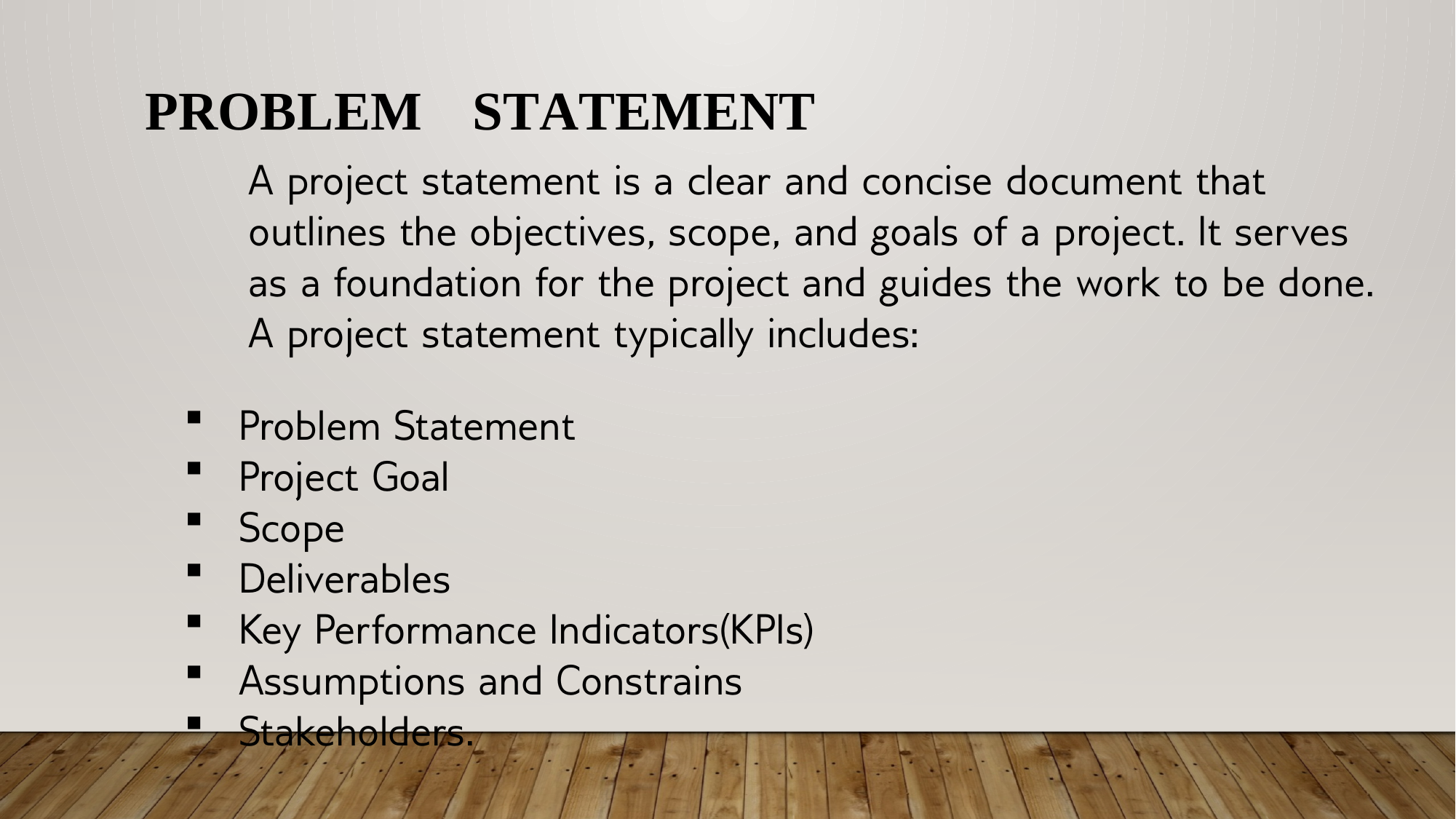

PROBLEM	STATEMENT
A project statement is a clear and concise document that outlines the objectives, scope, and goals of a project. It serves as a foundation for the project and guides the work to be done. A project statement typically includes:
Problem Statement
Project Goal
Scope
Deliverables
Key Performance Indicators(KPIs)
Assumptions and Constrains
Stakeholders.